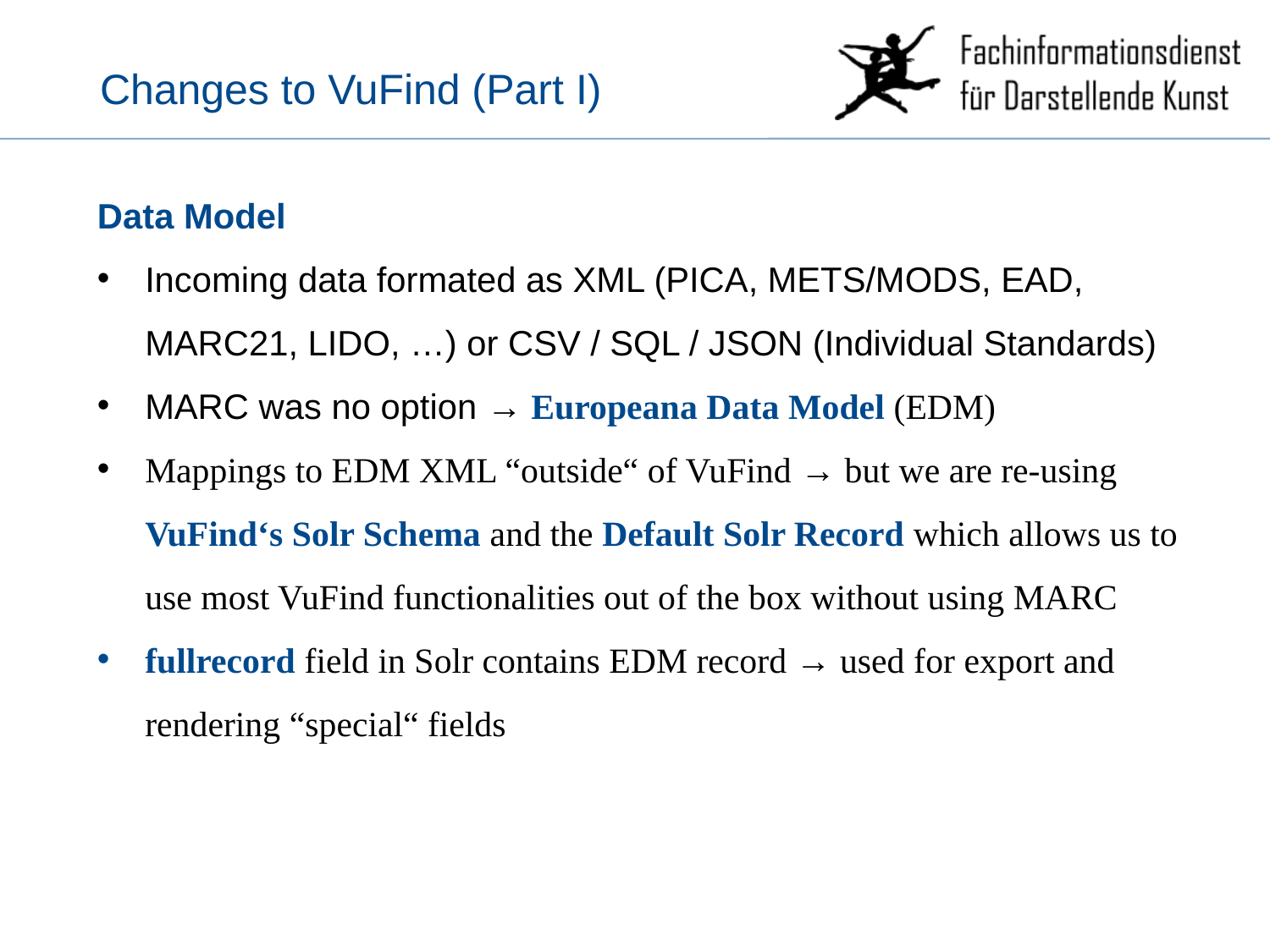

Changes to VuFind (Part I)
Data Model
Incoming data formated as XML (PICA, METS/MODS, EAD, MARC21, LIDO, …) or CSV / SQL / JSON (Individual Standards)
MARC was no option → Europeana Data Model (EDM)
Mappings to EDM XML “outside“ of VuFind → but we are re-using VuFind‘s Solr Schema and the Default Solr Record which allows us to use most VuFind functionalities out of the box without using MARC
fullrecord field in Solr contains EDM record → used for export and rendering “special“ fields